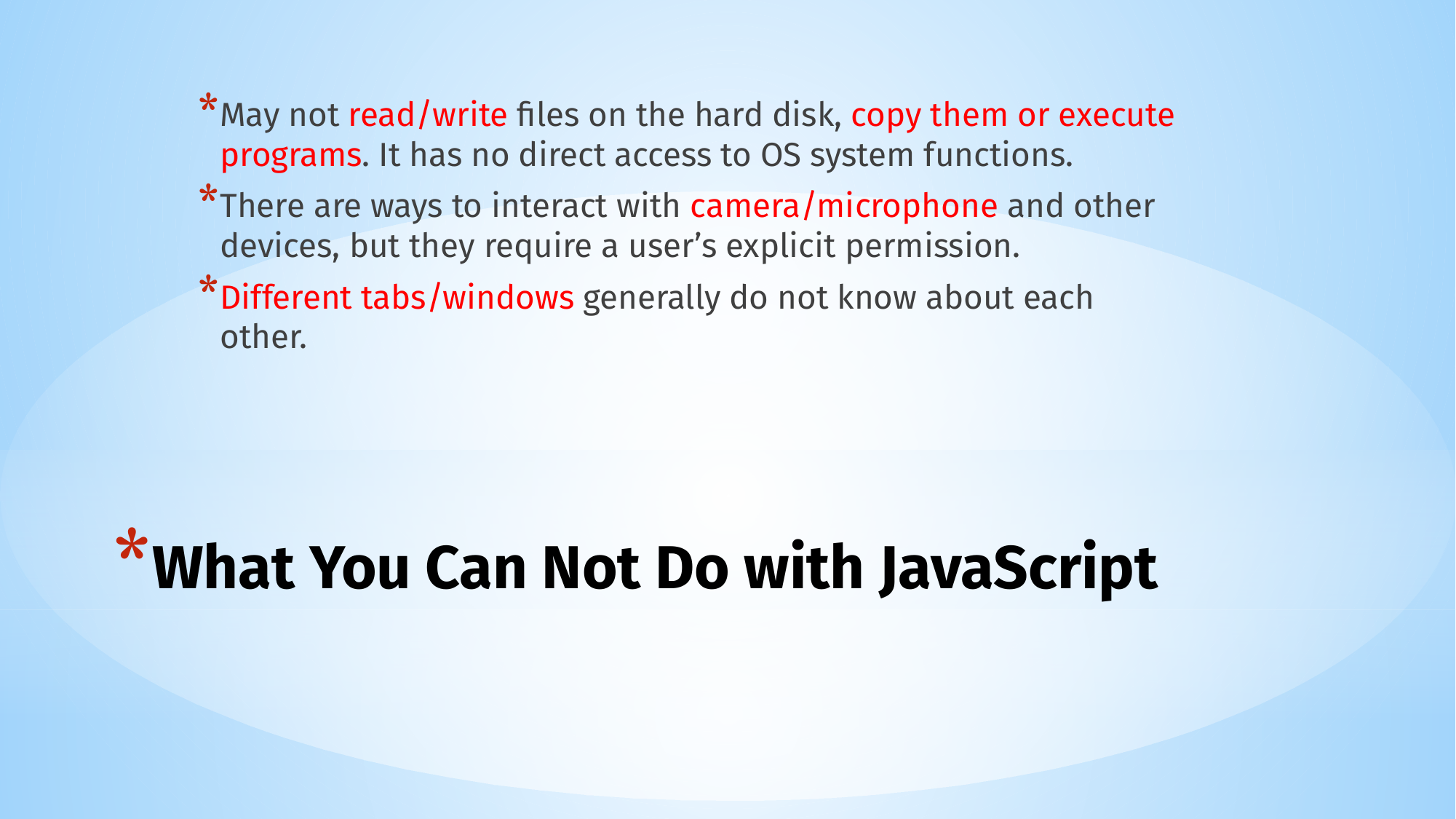

May not read/write files on the hard disk, copy them or execute programs. It has no direct access to OS system functions.
There are ways to interact with camera/microphone and other devices, but they require a user’s explicit permission.
Different tabs/windows generally do not know about each other.
# What You Can Not Do with JavaScript